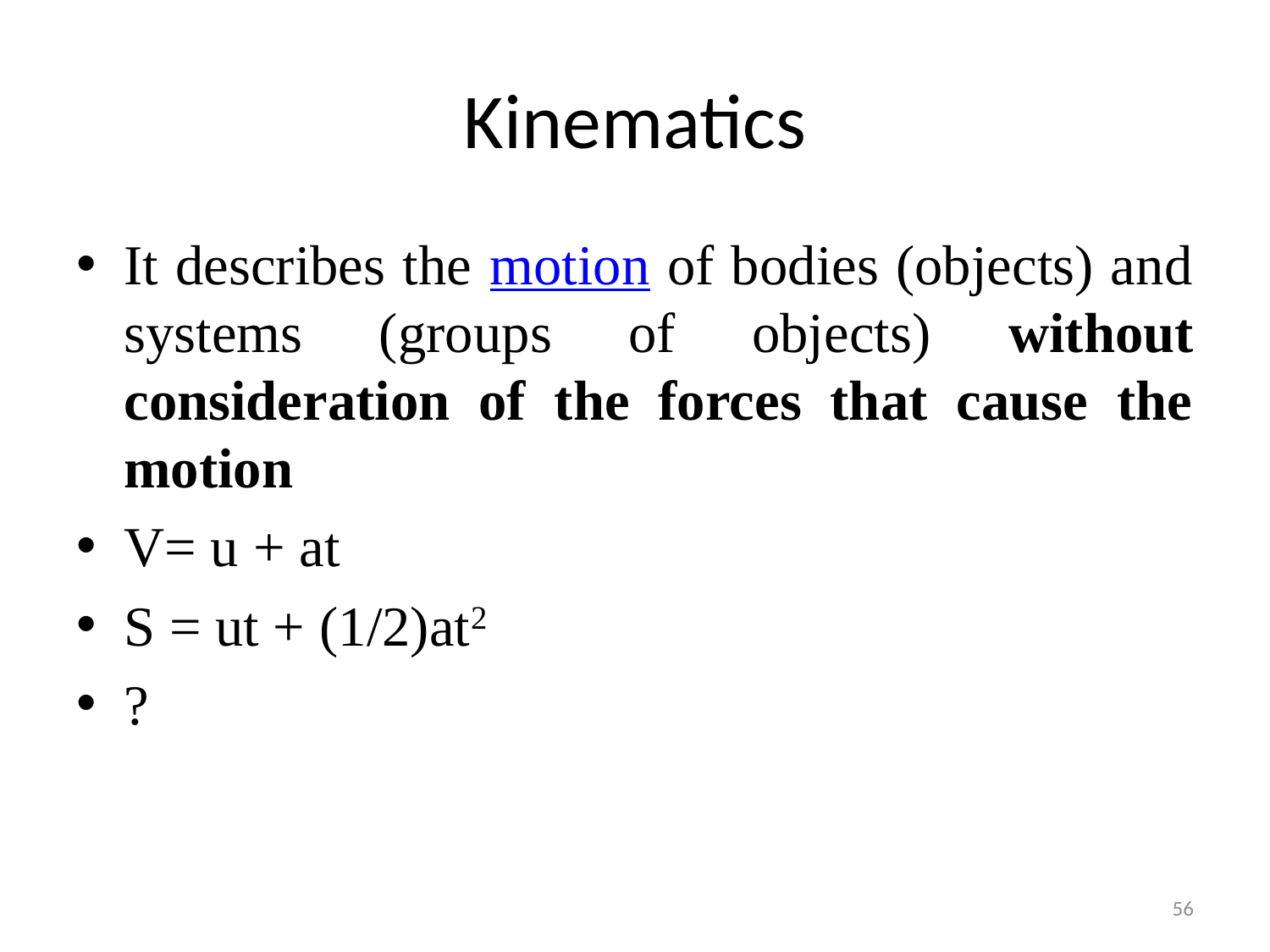

# Kinematics
It describes the motion of bodies (objects) and systems (groups of objects) without consideration of the forces that cause the motion
V= u + at
S = ut + (1/2)at2
?
56